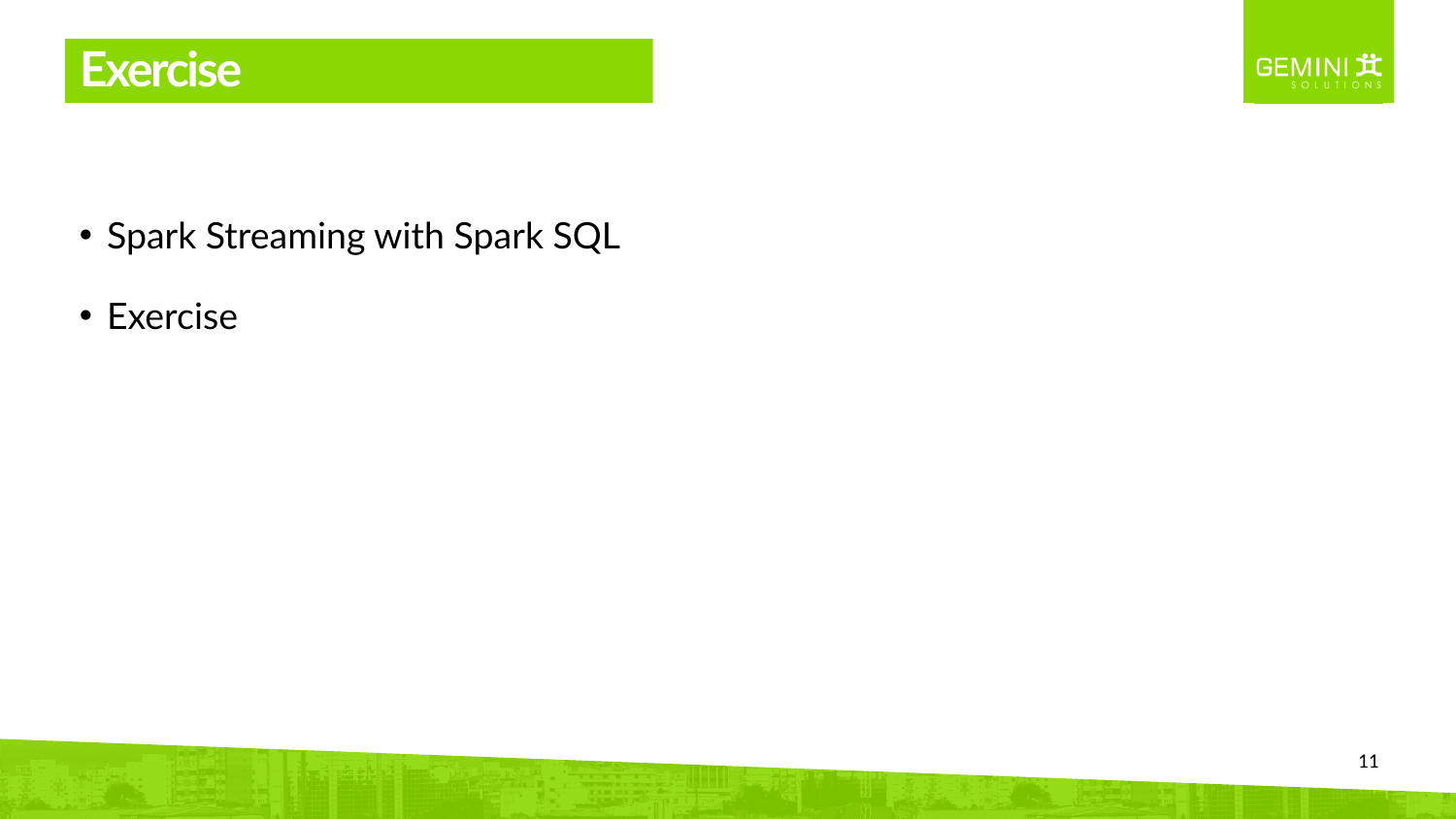

# Exercise
Spark Streaming with Spark SQL
Exercise
11